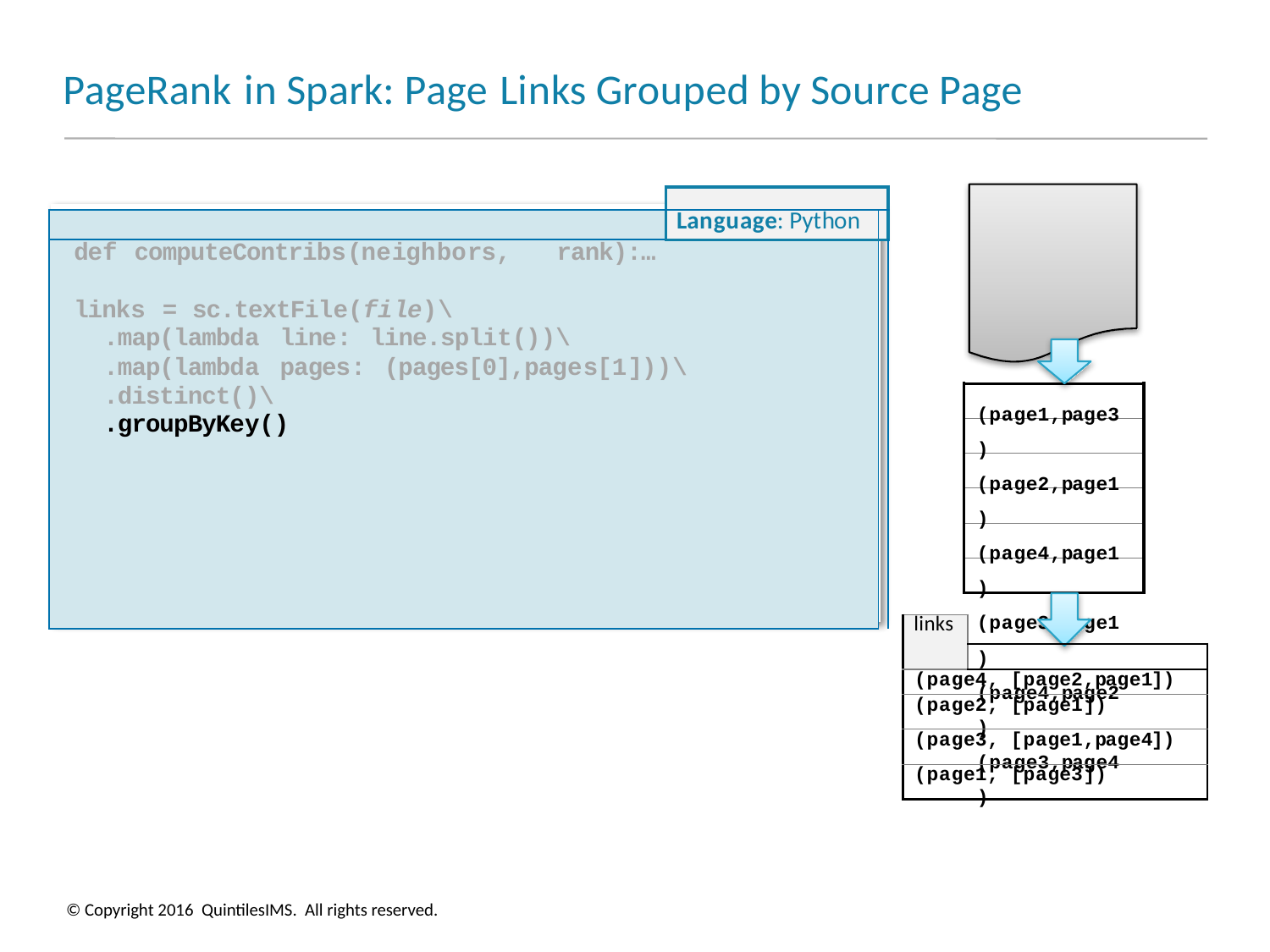

# PageRank in Spark: Page Links Grouped by Source Page

|  |  |  |
| --- | --- | --- |
|  | Language: Python |  |
| def computeContribs(neighbors, rank):… links = sc.textFile(file)\ .map(lambda line: line.split())\ .map(lambda pages: (pages[0],pages[1]))\ .distinct()\ .groupByKey() |  |  |

(page1,page3) (page2,page1) (page4,page1) (page3,page1) (page4,page2) (page3,page4)

| links |  |
| --- | --- |
|  |  |
| (page4, [page2,page1]) |  |
| (page2, [page1]) |  |
| (page3, [page1,page4]) |  |
| (page1, [page3]) |  |
© Copyright 2016  QuintilesIMS.  All rights reserved.